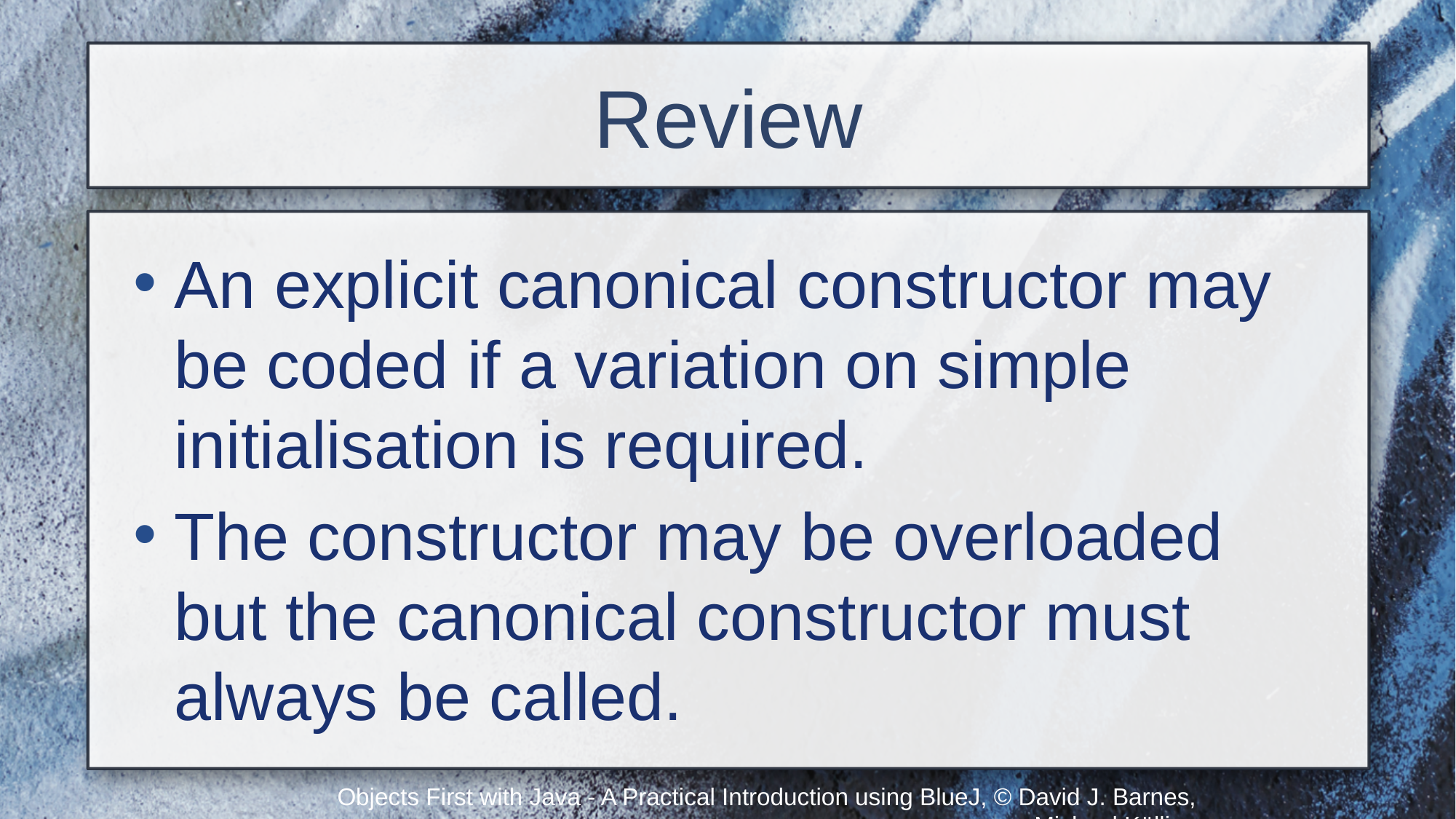

# Review
An explicit canonical constructor may be coded if a variation on simple initialisation is required.
The constructor may be overloaded but the canonical constructor must always be called.